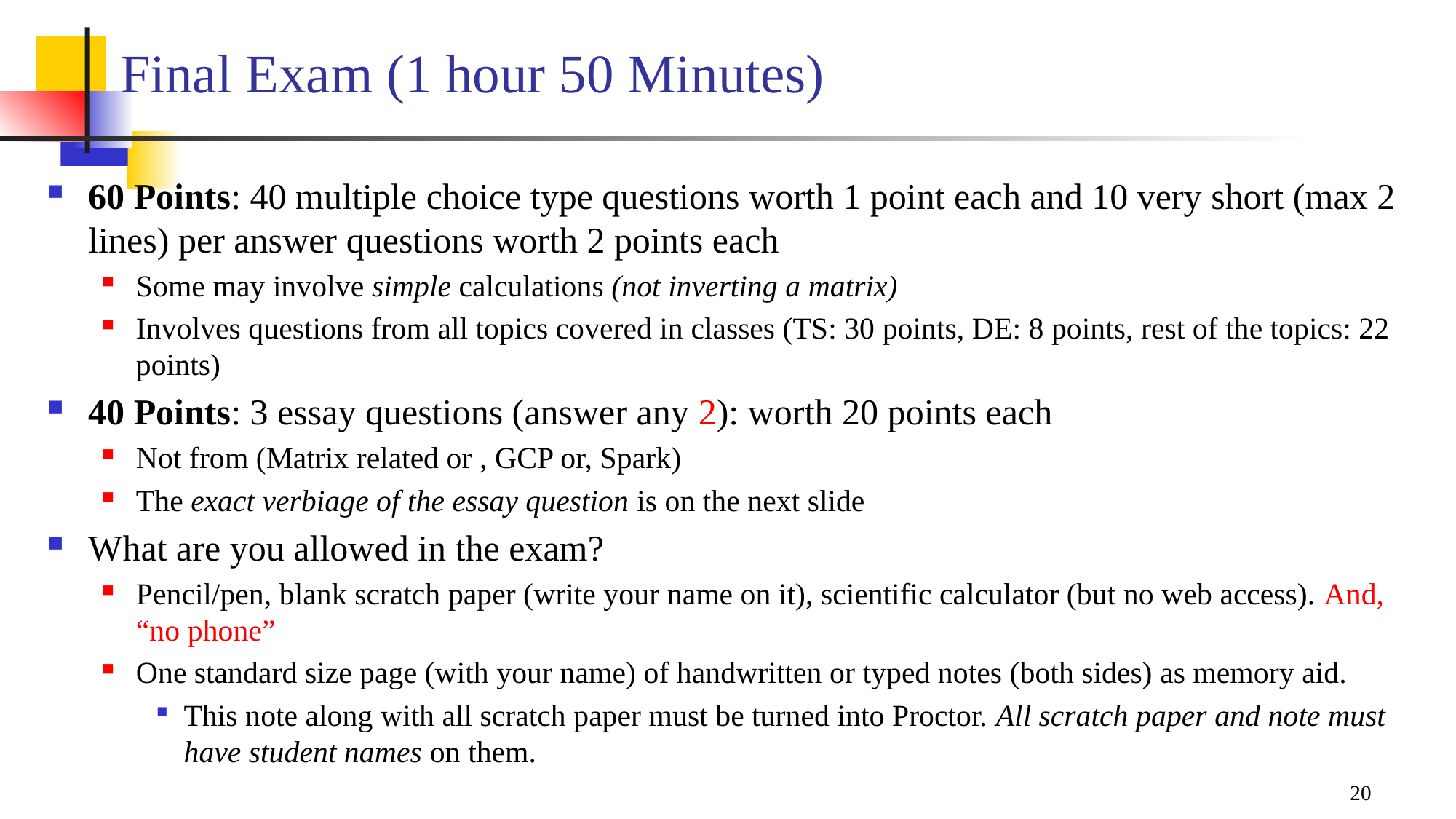

# Final Exam (1 hour 50 Minutes)
60 Points: 40 multiple choice type questions worth 1 point each and 10 very short (max 2 lines) per answer questions worth 2 points each
Some may involve simple calculations (not inverting a matrix)
Involves questions from all topics covered in classes (TS: 30 points, DE: 8 points, rest of the topics: 22 points)
40 Points: 3 essay questions (answer any 2): worth 20 points each
Not from (Matrix related or , GCP or, Spark)
The exact verbiage of the essay question is on the next slide
What are you allowed in the exam?
Pencil/pen, blank scratch paper (write your name on it), scientific calculator (but no web access). And, “no phone”
One standard size page (with your name) of handwritten or typed notes (both sides) as memory aid.
This note along with all scratch paper must be turned into Proctor. All scratch paper and note must have student names on them.

20